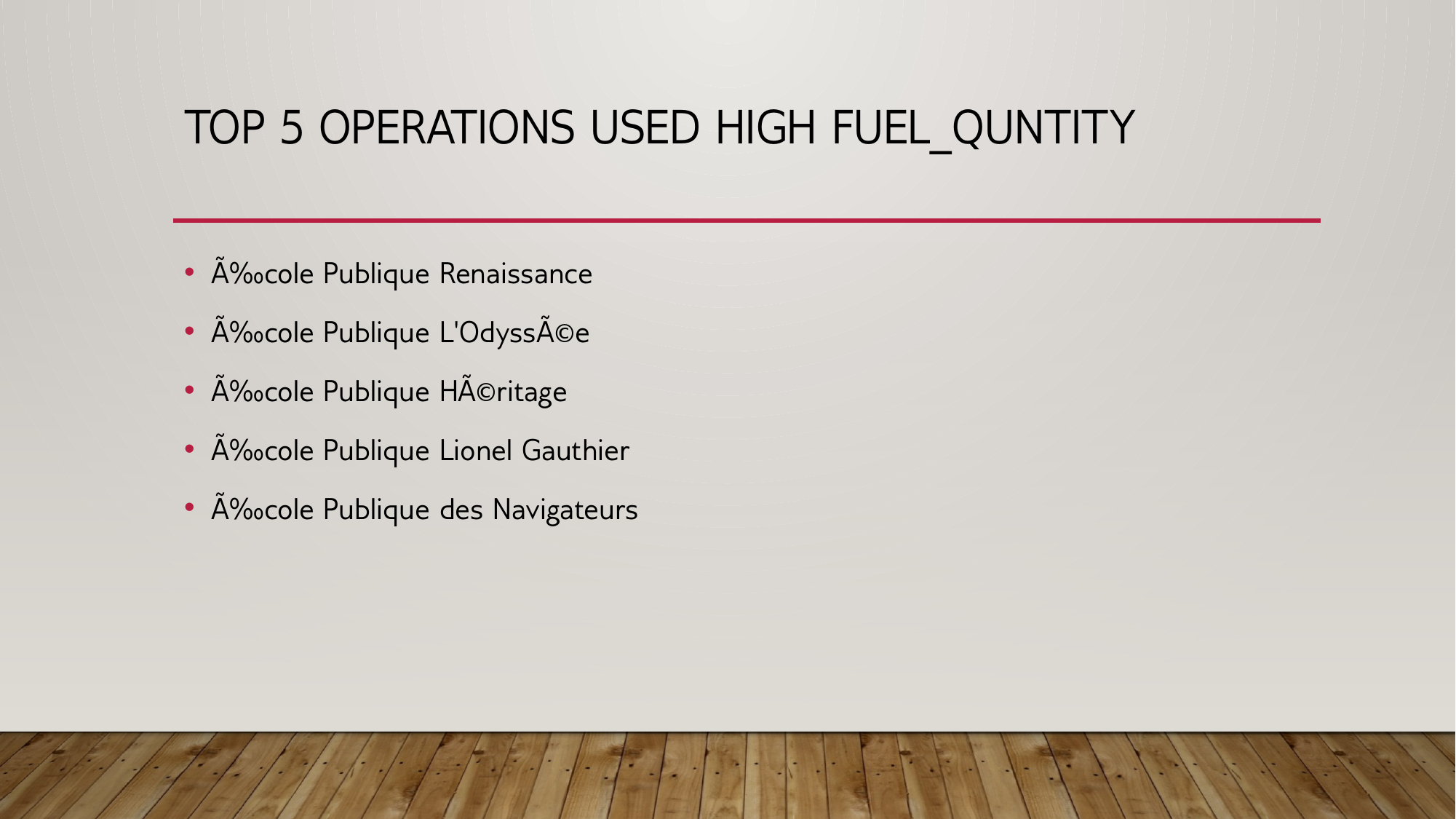

# Top 5 operations used high fuel_quntity
Ã‰cole Publique Renaissance
Ã‰cole Publique L'OdyssÃ©e
Ã‰cole Publique HÃ©ritage
Ã‰cole Publique Lionel Gauthier
Ã‰cole Publique des Navigateurs